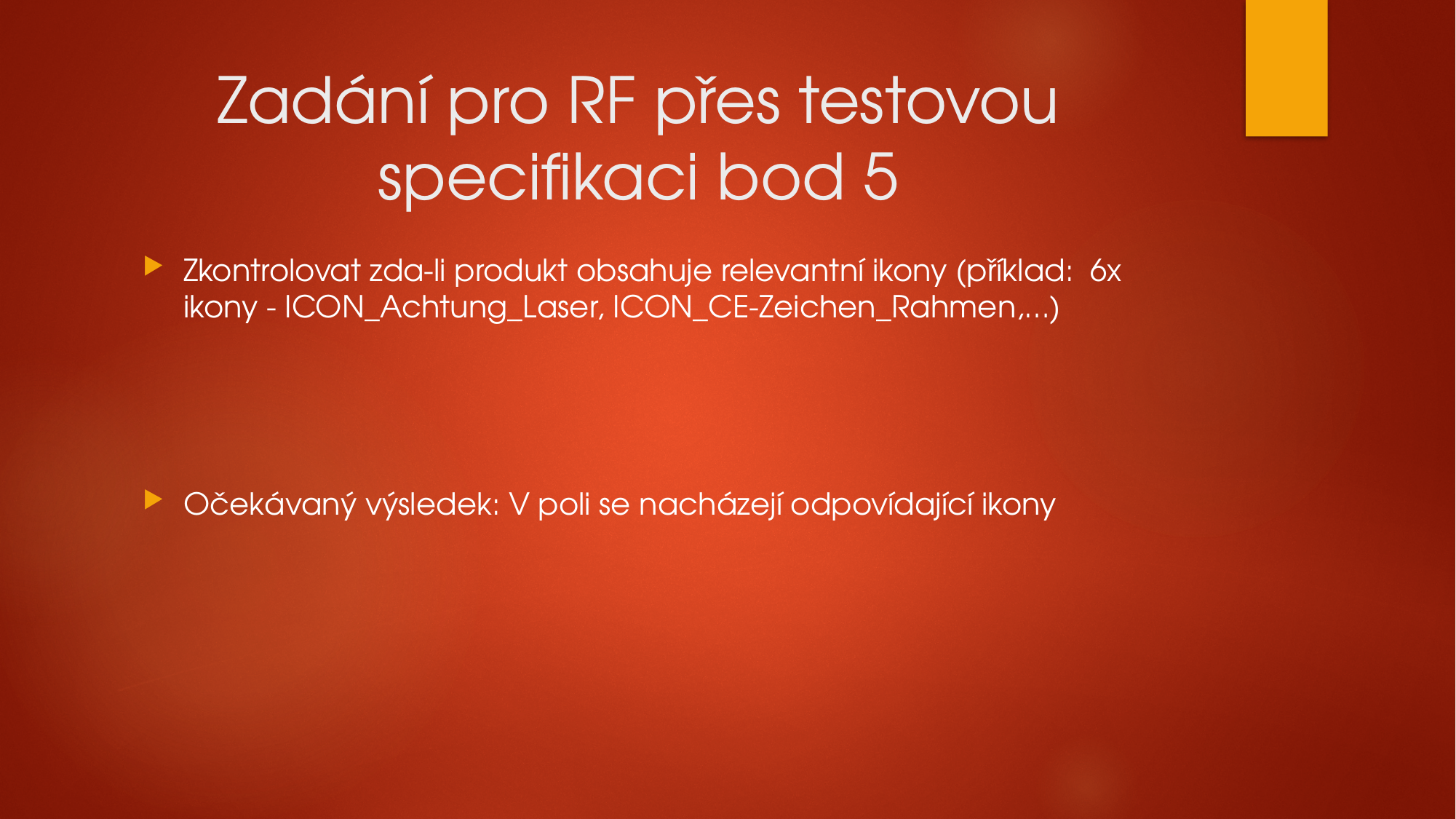

# Zadání pro RF přes testovou specifikaci bod 5
Zkontrolovat zda-li produkt obsahuje relevantní ikony (příklad:  6x ikony - ICON_Achtung_Laser, ICON_CE-Zeichen_Rahmen,…)
Očekávaný výsledek: V poli se nacházejí odpovídající ikony